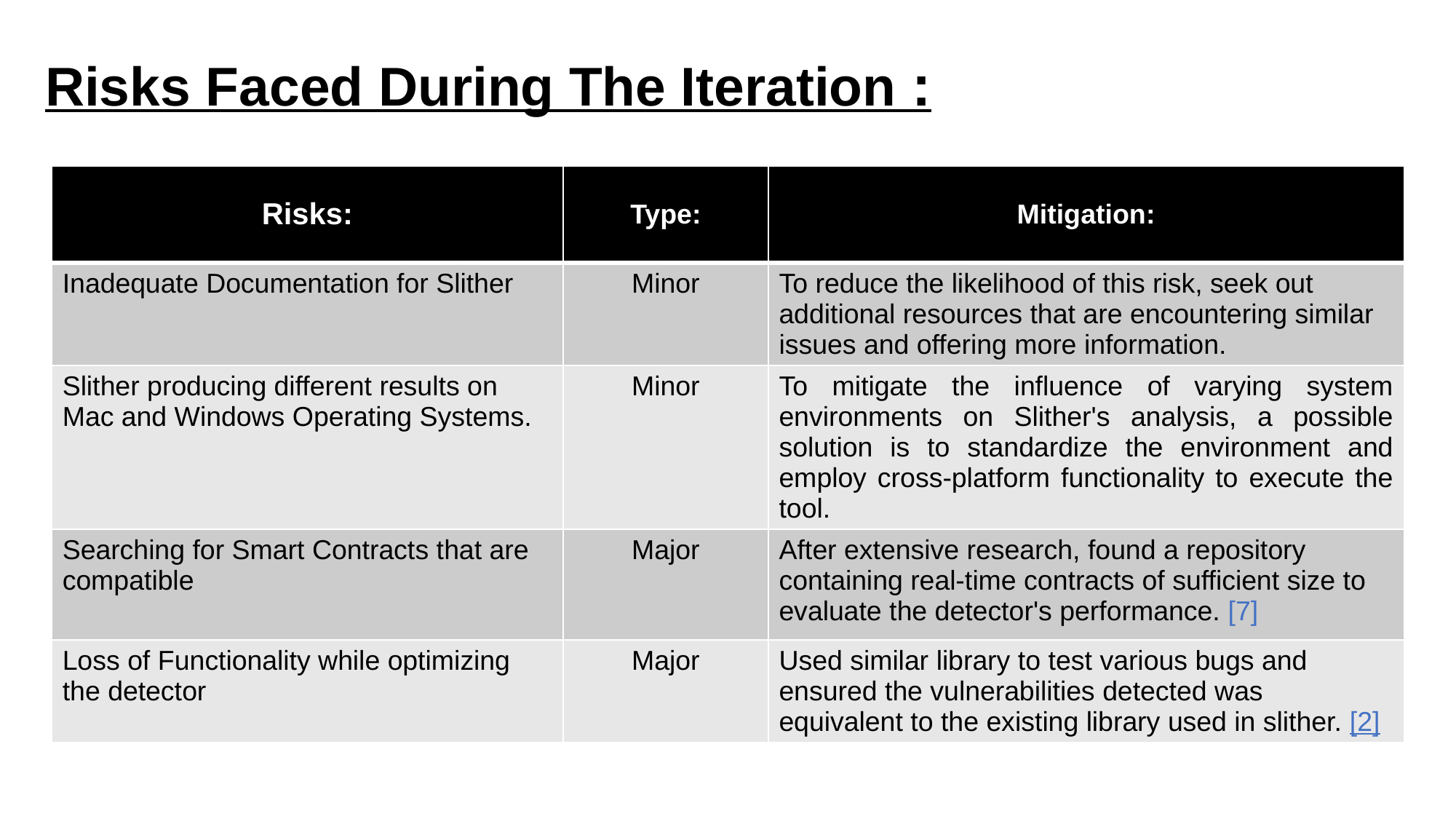

# Risks Faced During The Iteration :
| Risks: | Type: | Mitigation: |
| --- | --- | --- |
| Inadequate Documentation for Slither | Minor | To reduce the likelihood of this risk, seek out additional resources that are encountering similar issues and offering more information. |
| Slither producing different results on Mac and Windows Operating Systems. | Minor | To mitigate the influence of varying system environments on Slither's analysis, a possible solution is to standardize the environment and employ cross-platform functionality to execute the tool. |
| Searching for Smart Contracts that are compatible | Major | After extensive research, found a repository containing real-time contracts of sufficient size to evaluate the detector's performance. [7] |
| Loss of Functionality while optimizing the detector | Major | Used similar library to test various bugs and ensured the vulnerabilities detected was equivalent to the existing library used in slither. [2] |